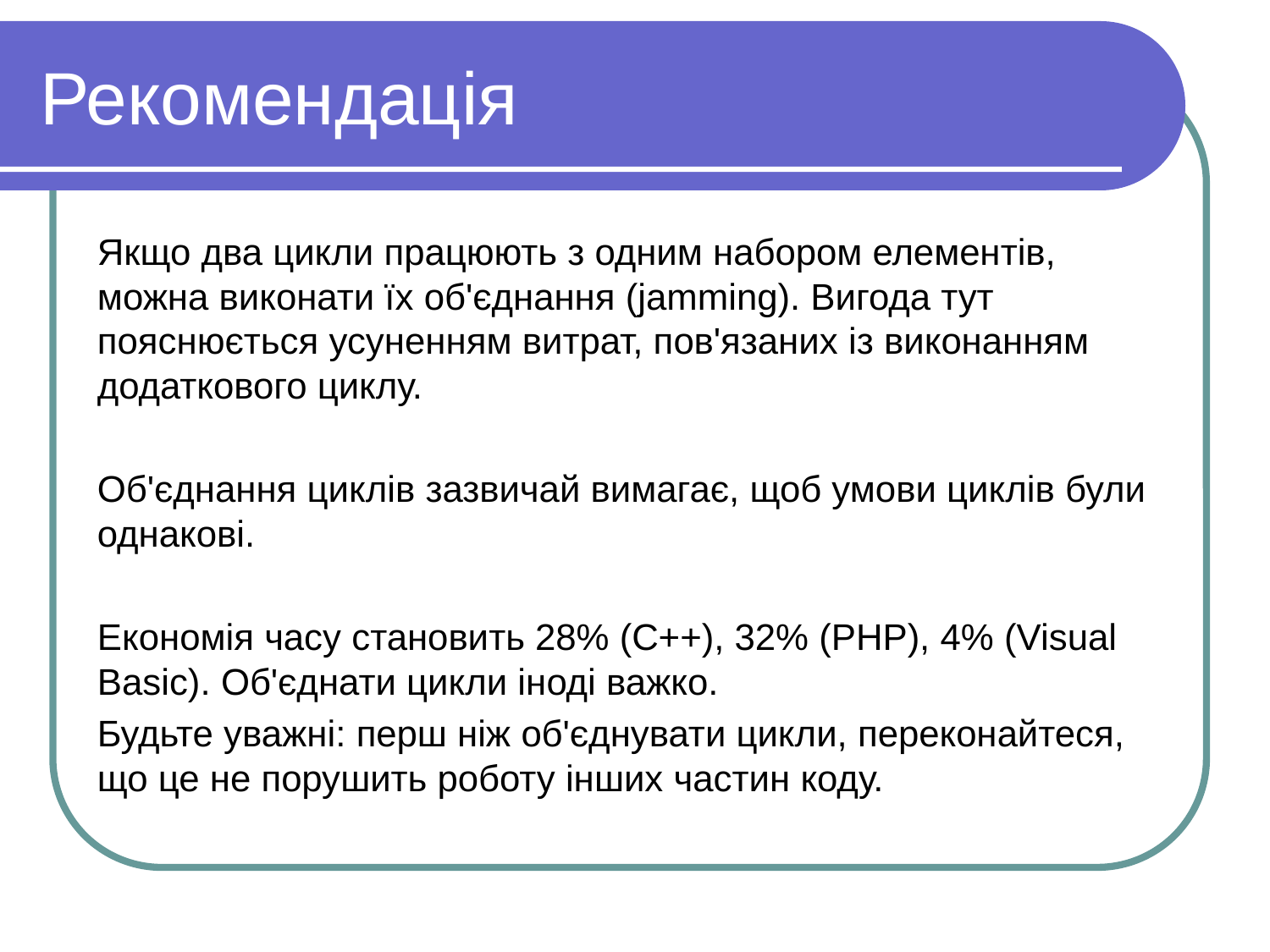

# Рекомендація
Якщо два цикли працюють з одним набором елементів, можна виконати їх об'єднання (jamming). Вигода тут пояснюється усуненням витрат, пов'язаних із виконанням додаткового циклу.

Об'єднання циклів зазвичай вимагає, щоб умови циклів були однакові.

Економія часу становить 28% (C++), 32% (PHP), 4% (Visual Basic). Об'єднати цикли іноді важко.
Будьте уважні: перш ніж об'єднувати цикли, переконайтеся, що це не порушить роботу інших частин коду.